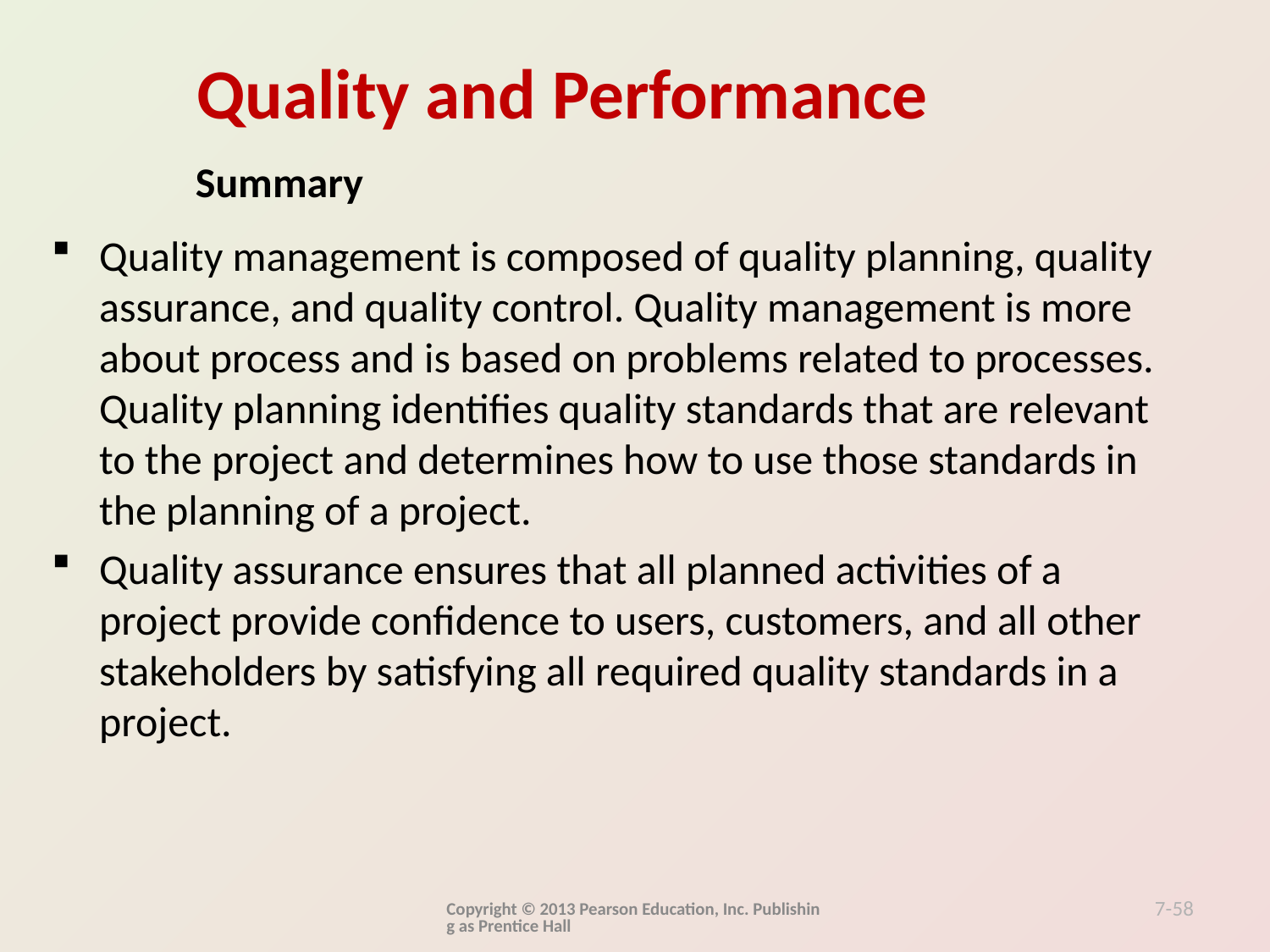

Summary
Quality management is composed of quality planning, quality assurance, and quality control. Quality management is more about process and is based on problems related to processes. Quality planning identifies quality standards that are relevant to the project and determines how to use those standards in the planning of a project.
Quality assurance ensures that all planned activities of a project provide confidence to users, customers, and all other stakeholders by satisfying all required quality standards in a project.
Copyright © 2013 Pearson Education, Inc. Publishing as Prentice Hall
7-58